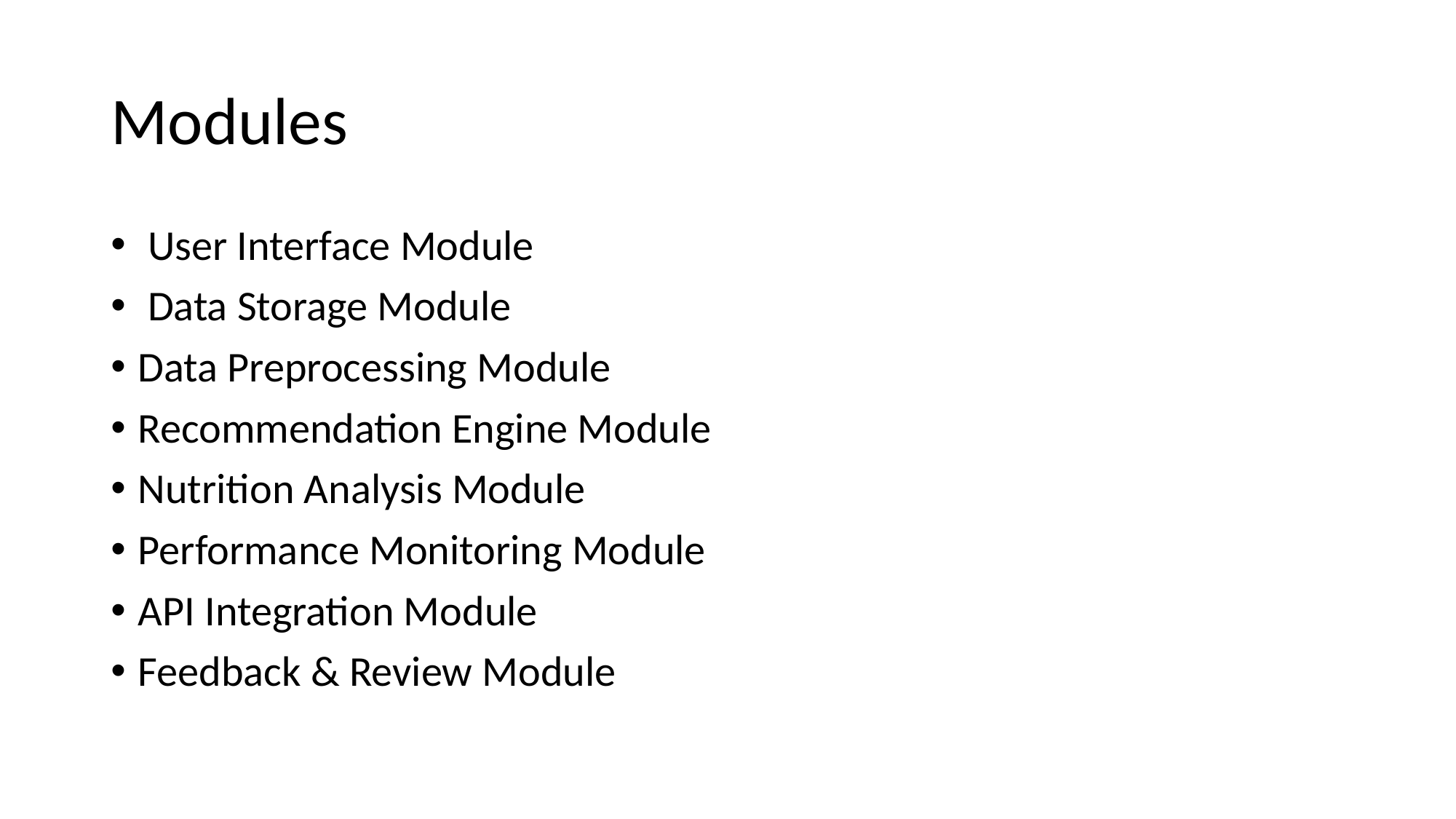

# Modules
 User Interface Module
 Data Storage Module
Data Preprocessing Module
Recommendation Engine Module
Nutrition Analysis Module
Performance Monitoring Module
API Integration Module
Feedback & Review Module